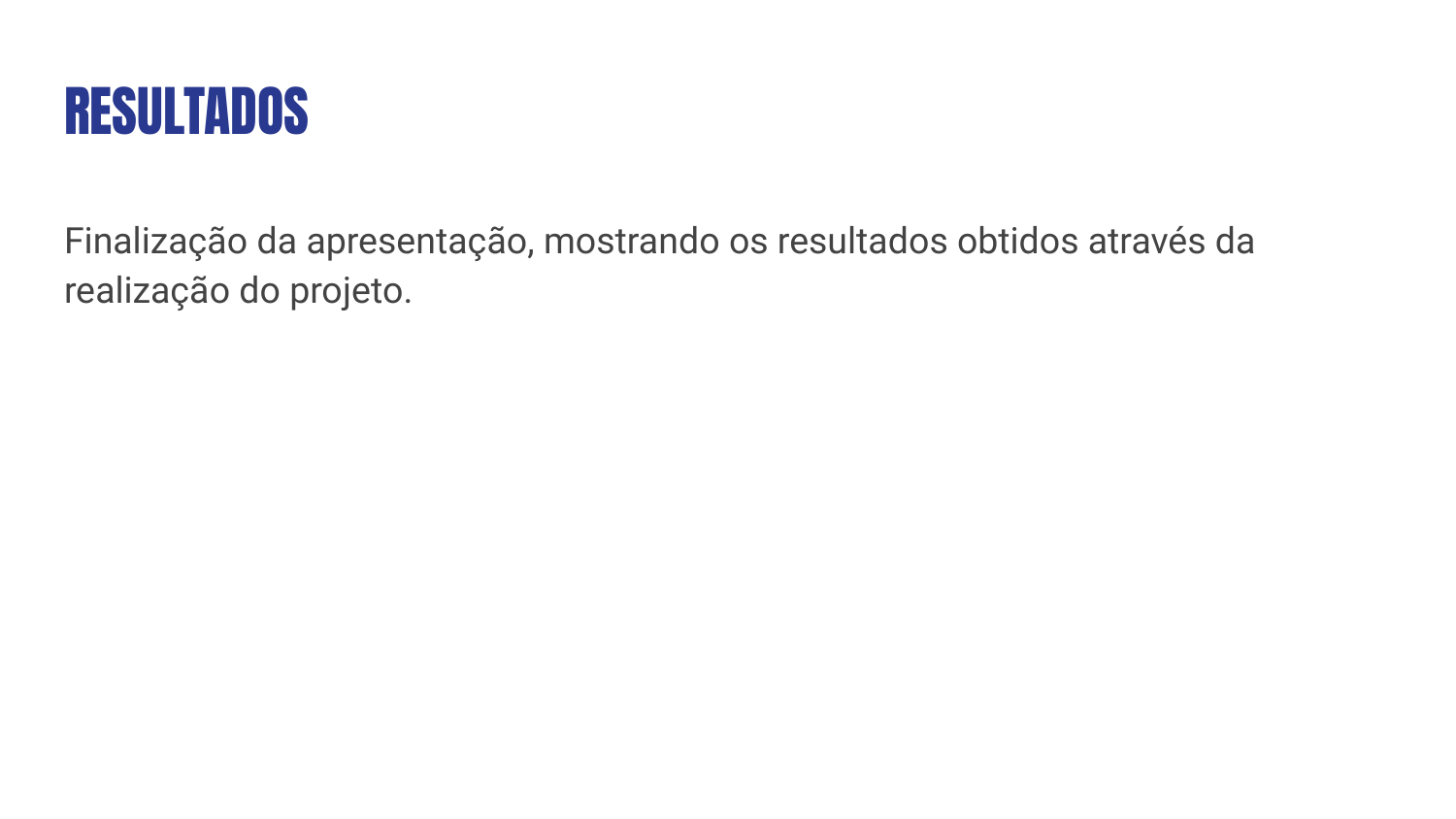

# RESULTADOS
Finalização da apresentação, mostrando os resultados obtidos através da realização do projeto.